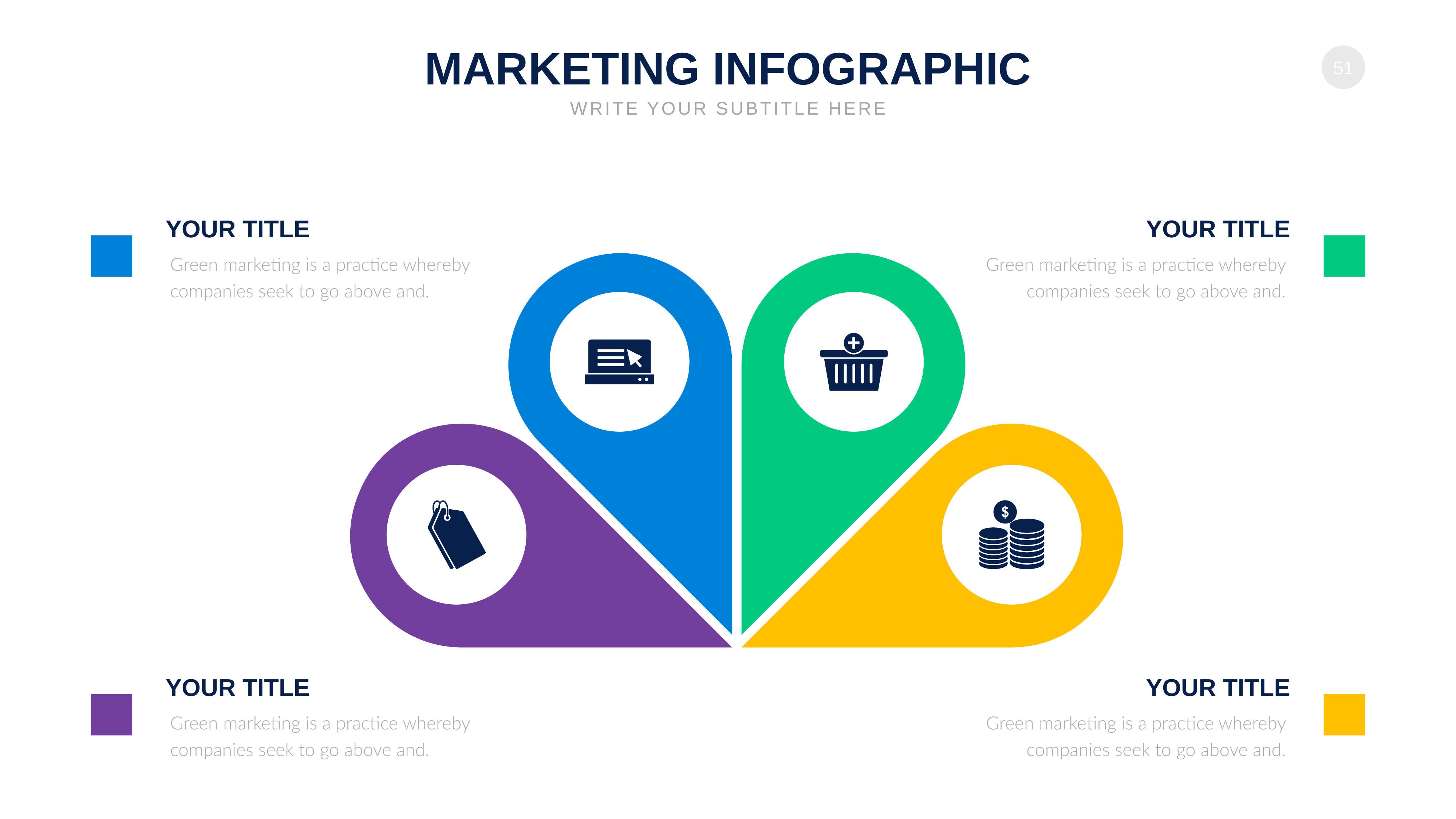

MARKETING INFOGRAPHIC
WRITE YOUR SUBTITLE HERE
YOUR TITLE
YOUR TITLE

Green marketing is a practice whereby companies seek to go above and.
Green marketing is a practice whereby companies seek to go above and.

YOUR TITLE
YOUR TITLE

Green marketing is a practice whereby companies seek to go above and.
Green marketing is a practice whereby companies seek to go above and.